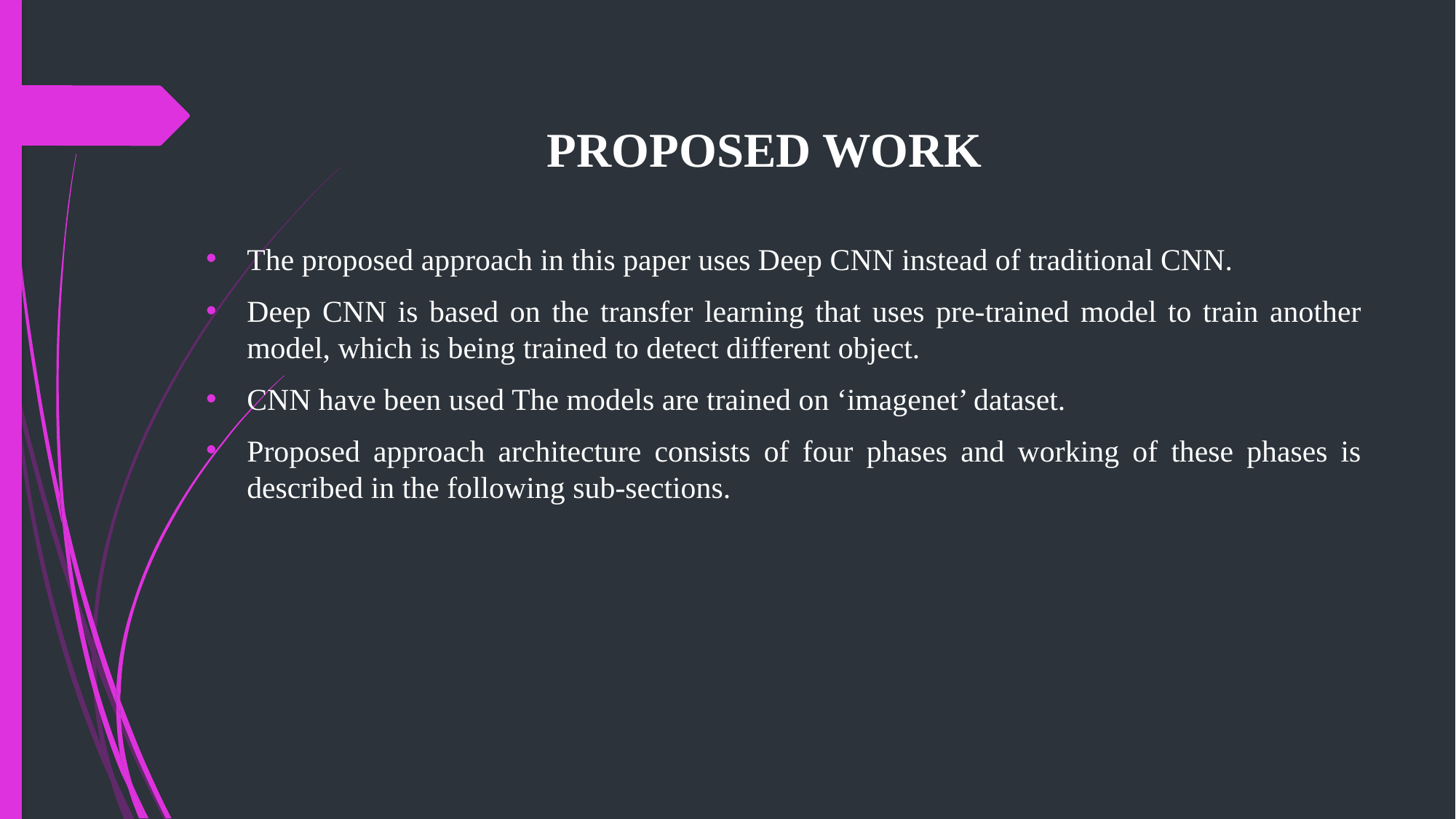

# PROPOSED WORK
The proposed approach in this paper uses Deep CNN instead of traditional CNN.
Deep CNN is based on the transfer learning that uses pre-trained model to train another model, which is being trained to detect different object.
CNN have been used The models are trained on ‘imagenet’ dataset.
Proposed approach architecture consists of four phases and working of these phases is described in the following sub-sections.